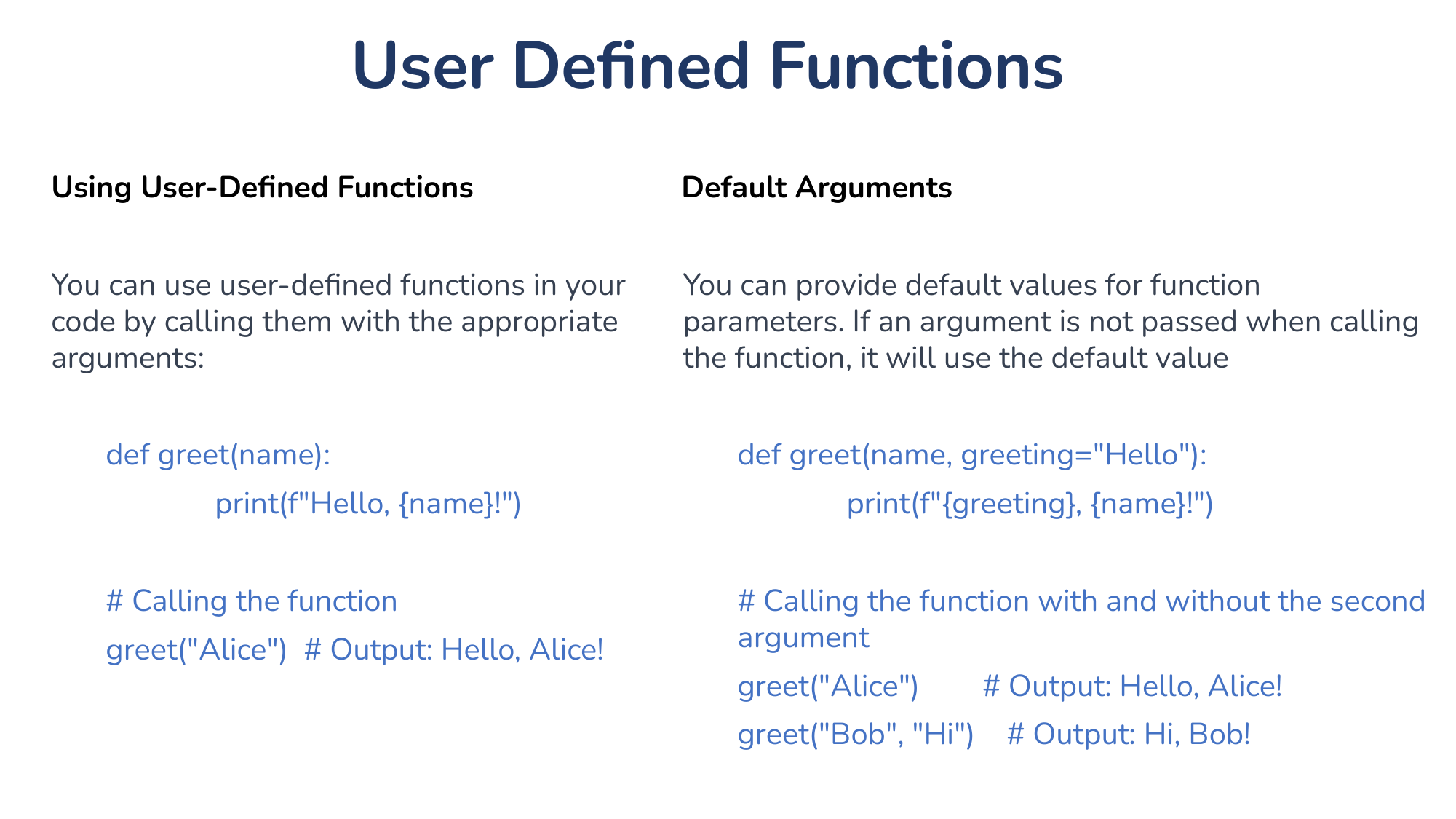

User Defined Functions
Using User-Defined Functions

You can use user-defined functions in your code by calling them with the appropriate arguments:

def greet(name):
	print(f"Hello, {name}!")

# Calling the function
greet("Alice")  # Output: Hello, Alice!

Default Arguments

You can provide default values for function parameters. If an argument is not passed when calling the function, it will use the default value

def greet(name, greeting="Hello"):
	print(f"{greeting}, {name}!")

# Calling the function with and without the second argument
greet("Alice")        # Output: Hello, Alice!
greet("Bob", "Hi")    # Output: Hi, Bob!